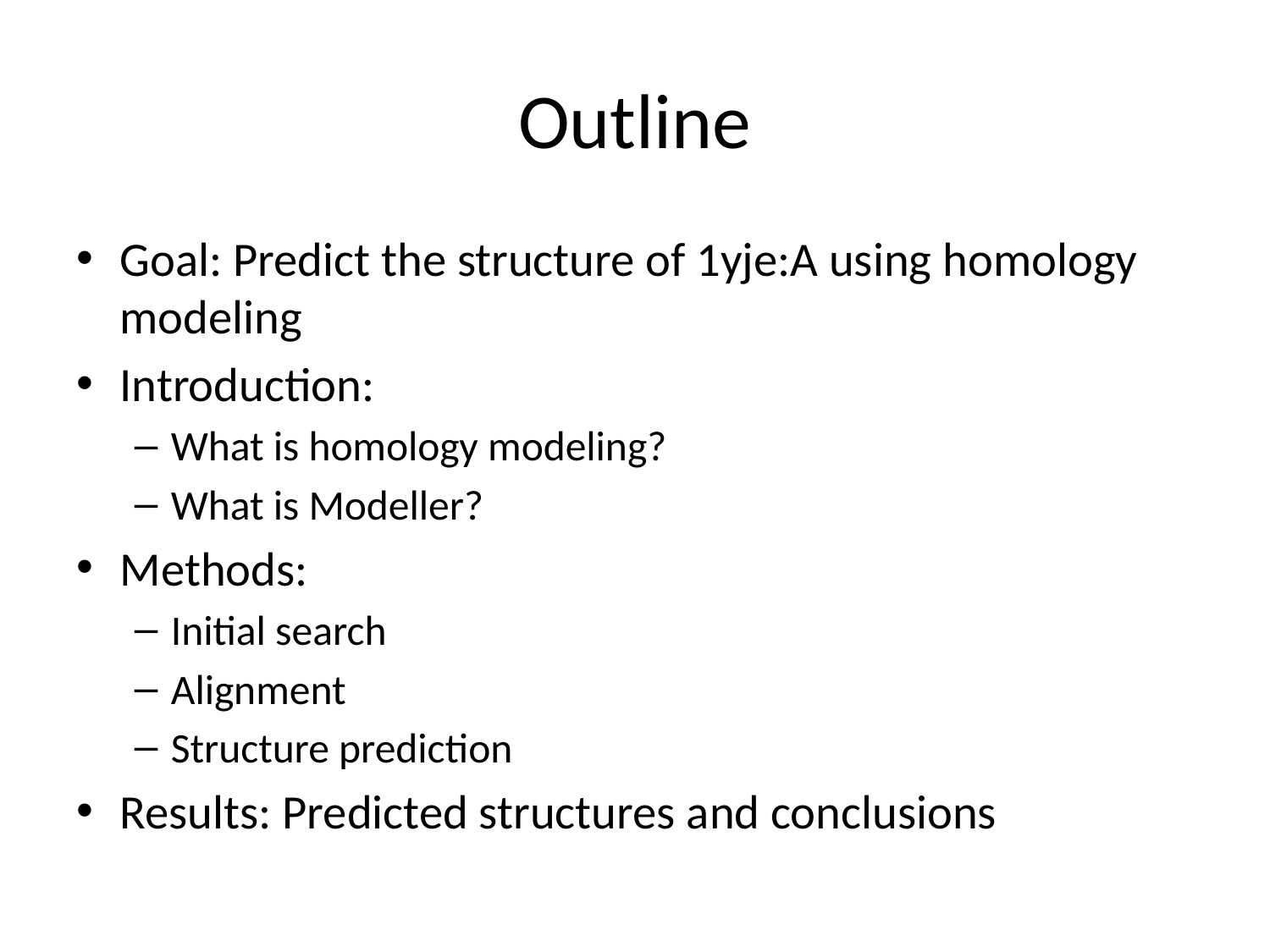

# Outline
Goal: Predict the structure of 1yje:A using homology modeling
Introduction:
What is homology modeling?
What is Modeller?
Methods:
Initial search
Alignment
Structure prediction
Results: Predicted structures and conclusions